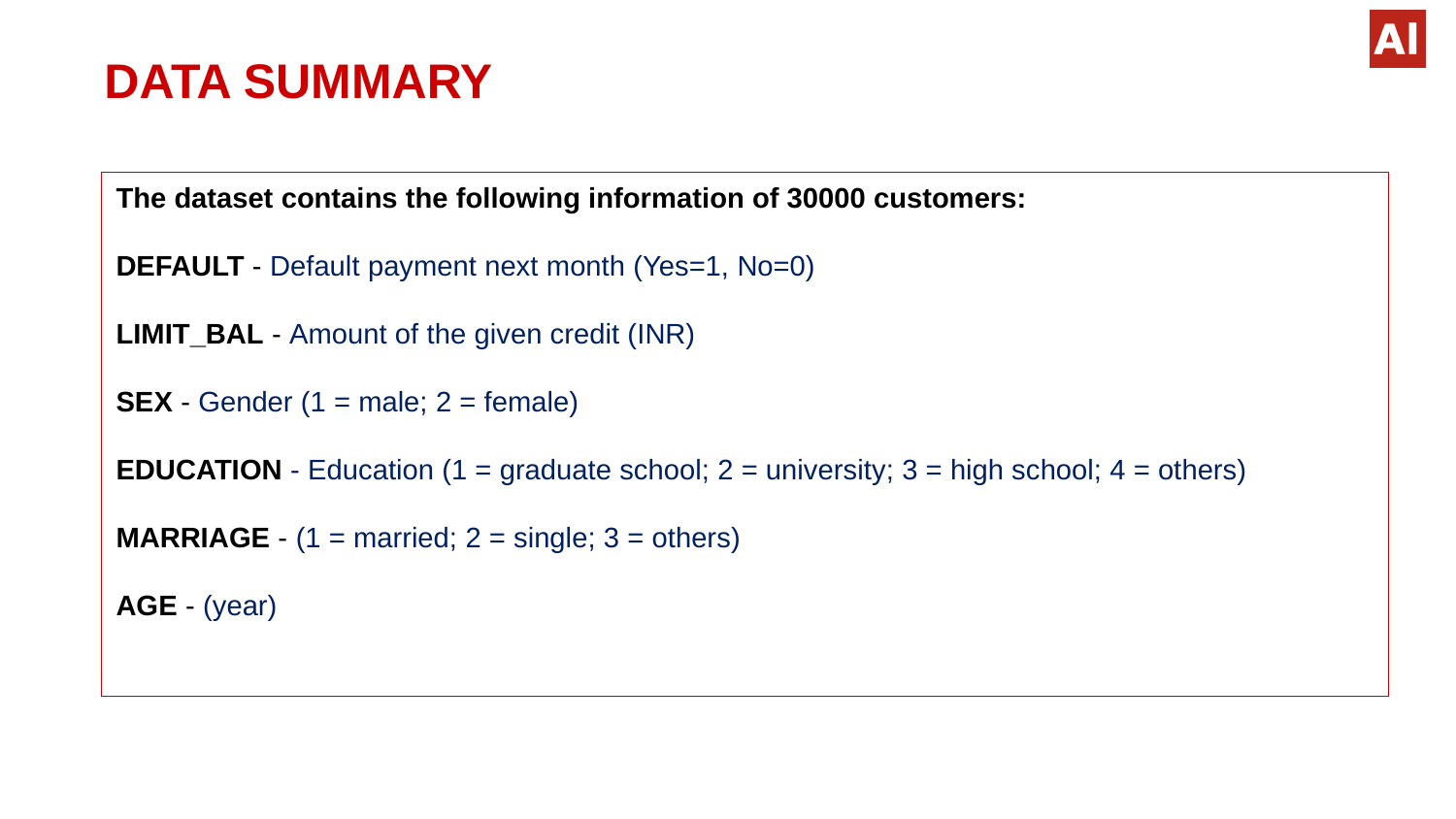

DATA SUMMARY
The dataset contains the following information of 30000 customers:

DEFAULT - Default payment next month (Yes=1, No=0)

LIMIT_BAL - Amount of the given credit (INR)

SEX - Gender (1 = male; 2 = female)

EDUCATION - Education (1 = graduate school; 2 = university; 3 = high school; 4 = others)

MARRIAGE - (1 = married; 2 = single; 3 = others)

AGE - (year)